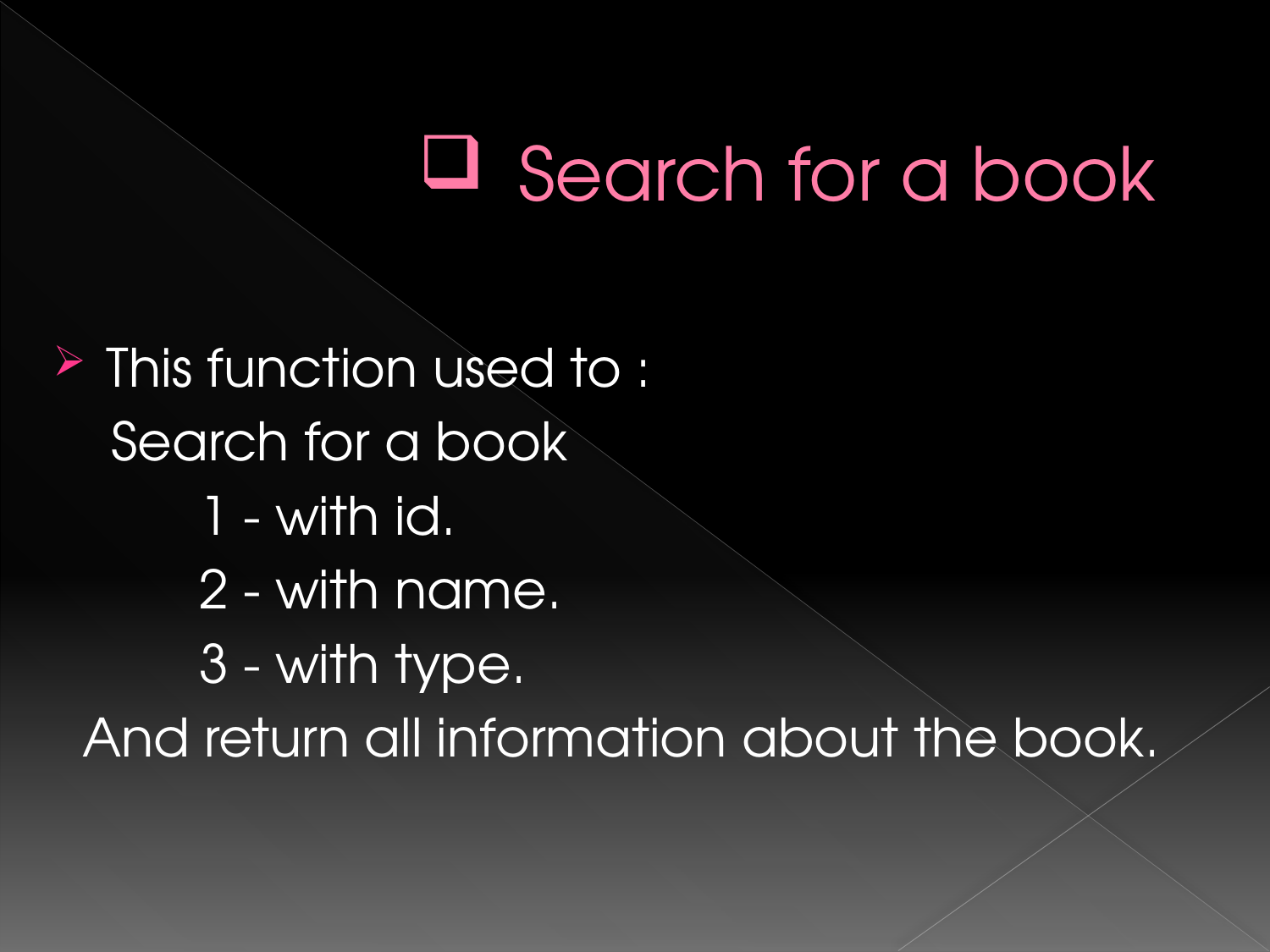

# Search for a book
This function used to :
    Search for a book
          1 - with id.
          2 - with name.
          3 - with type.
  And return all information about the book.